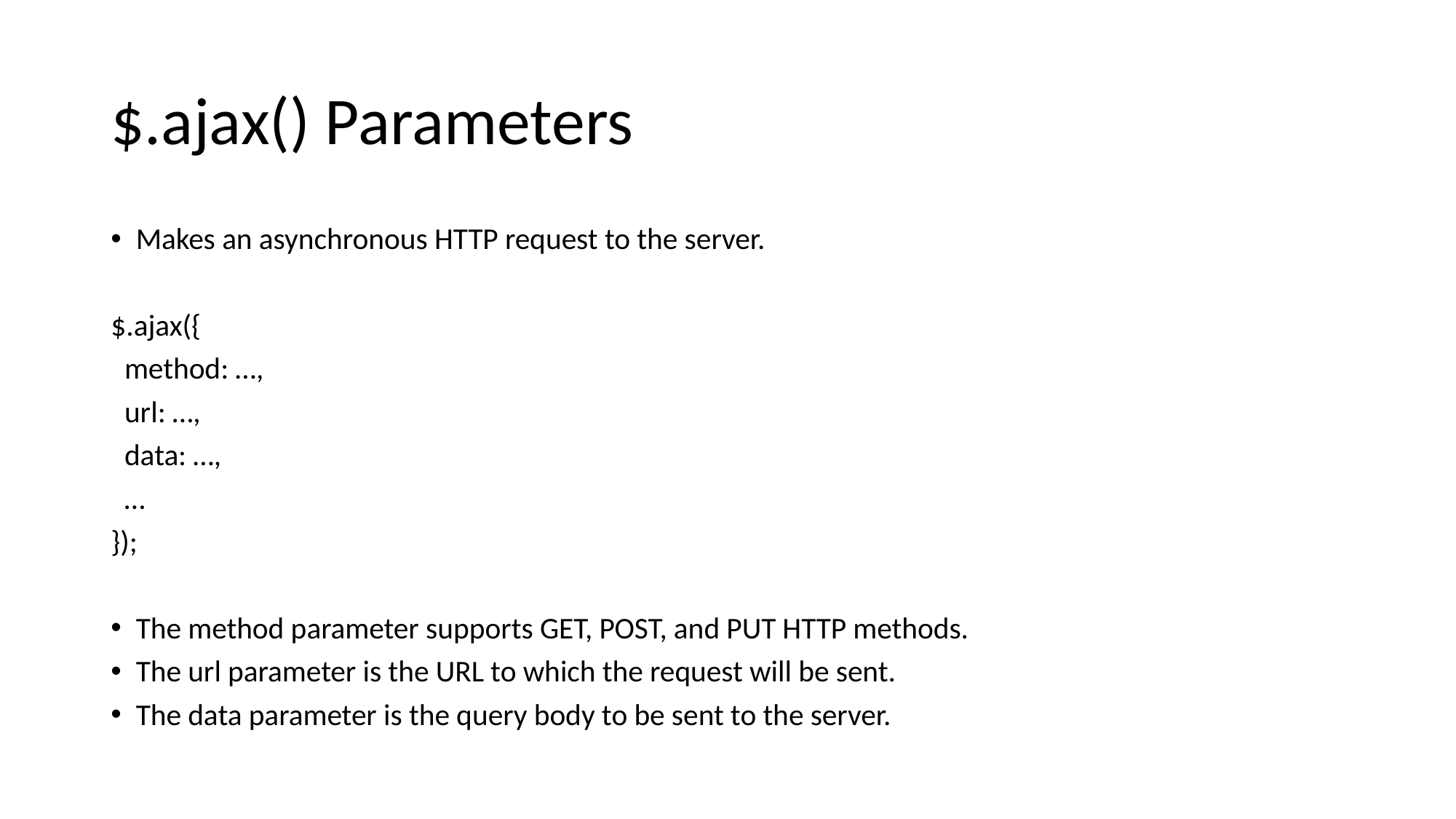

# $.ajax() Parameters
Makes an asynchronous HTTP request to the server.

$.ajax({
  method: …,
  url: …,
  data: …,
  …
});

The method parameter supports GET, POST, and PUT HTTP methods.
The url parameter is the URL to which the request will be sent.
The data parameter is the query body to be sent to the server.